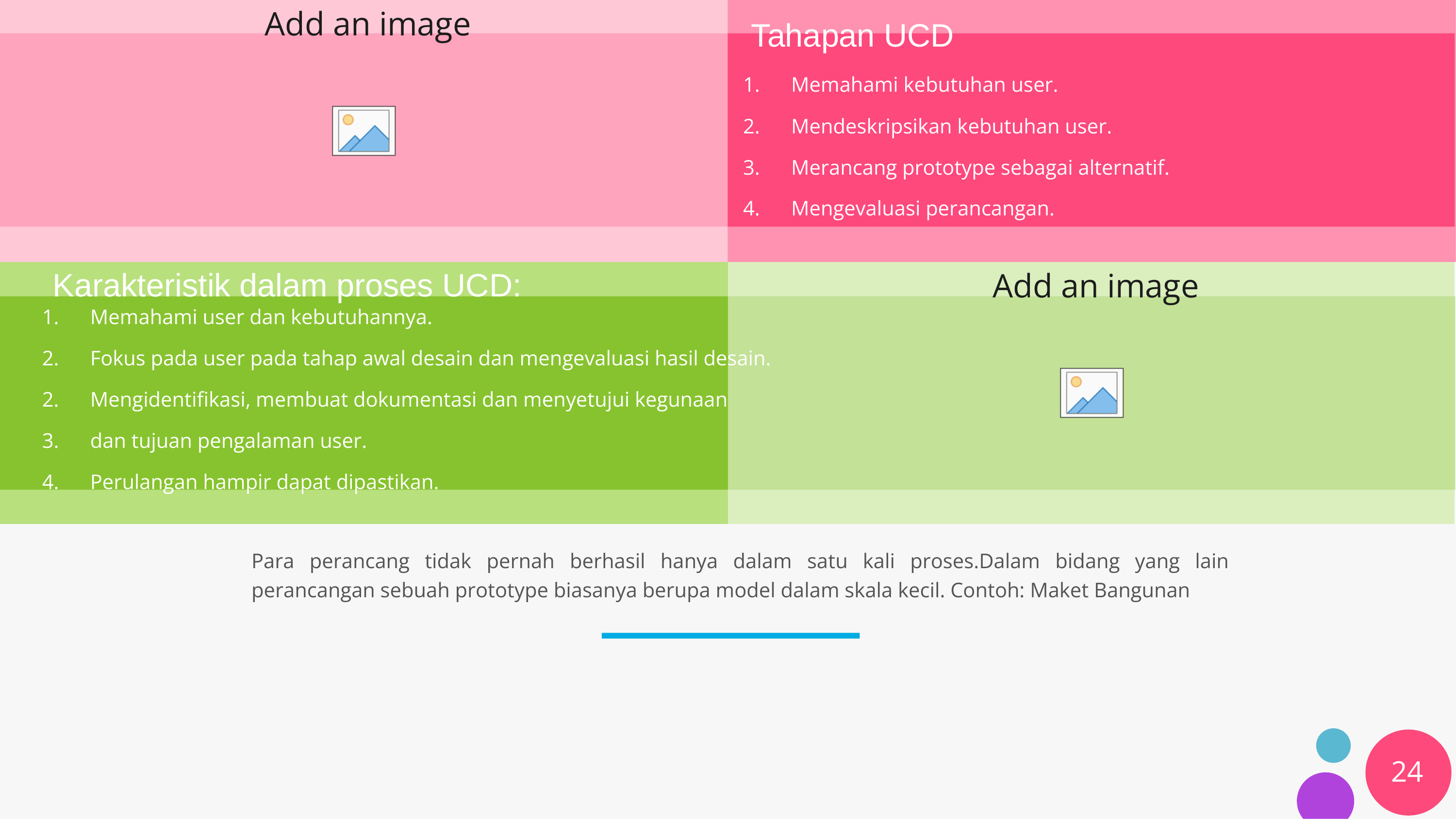

Tahapan UCD
1.      Memahami kebutuhan user.
2.      Mendeskripsikan kebutuhan user.
3.      Merancang prototype sebagai alternatif.
4.      Mengevaluasi perancangan.
Karakteristik dalam proses UCD:

1.      Memahami user dan kebutuhannya.
2.      Fokus pada user pada tahap awal desain dan mengevaluasi hasil desain.
2.      Mengidentifikasi, membuat dokumentasi dan menyetujui kegunaan
3.      dan tujuan pengalaman user.
4.      Perulangan hampir dapat dipastikan.
Para perancang tidak pernah berhasil hanya dalam satu kali proses.Dalam bidang yang lain perancangan sebuah prototype biasanya berupa model dalam skala kecil. Contoh: Maket Bangunan
24